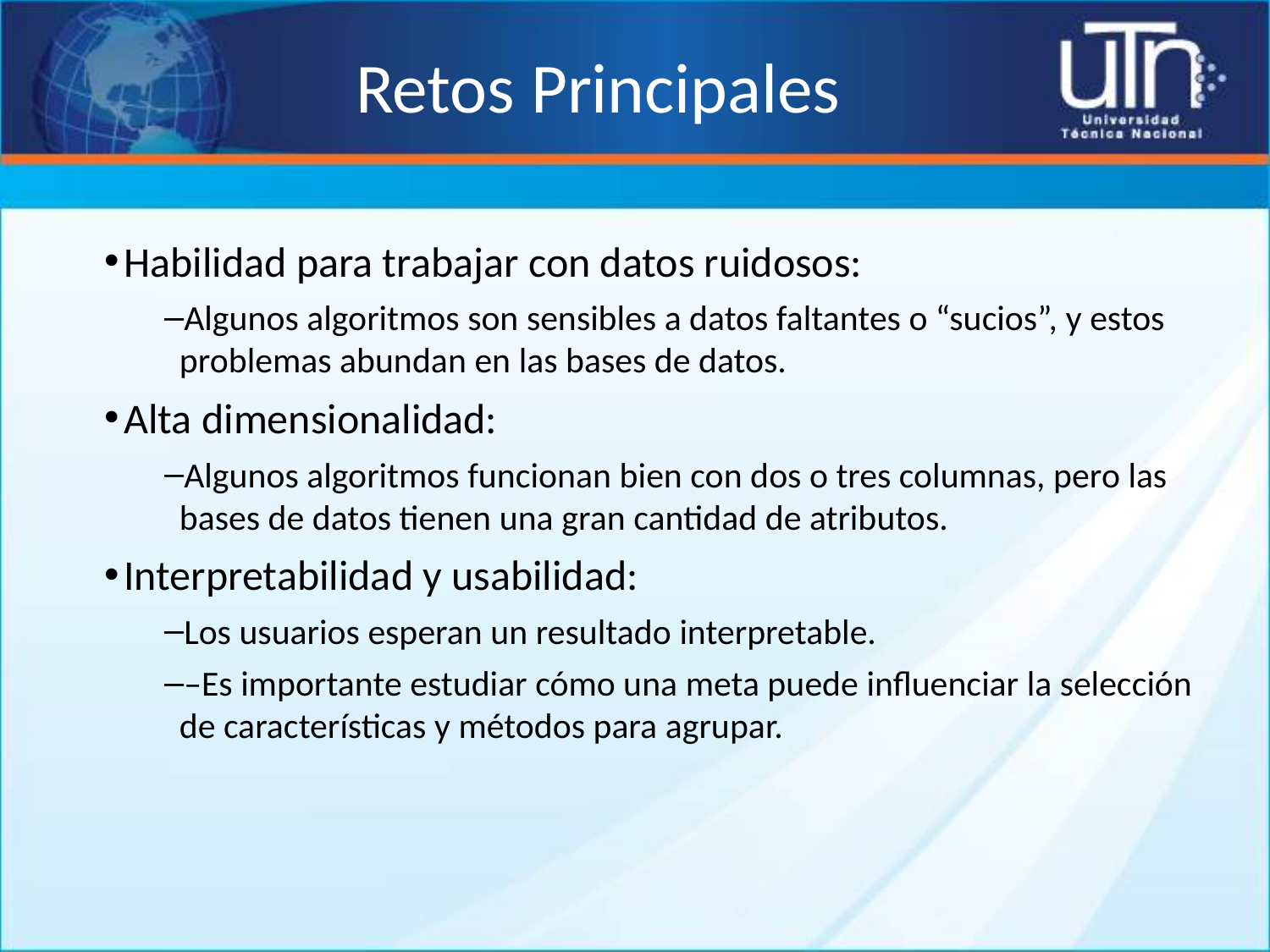

# Retos Principales
Habilidad para trabajar con datos ruidosos:
Algunos algoritmos son sensibles a datos faltantes o “sucios”, y estos problemas abundan en las bases de datos.
Alta dimensionalidad:
Algunos algoritmos funcionan bien con dos o tres columnas, pero las bases de datos tienen una gran cantidad de atributos.
Interpretabilidad y usabilidad:
Los usuarios esperan un resultado interpretable.
–Es importante estudiar cómo una meta puede influenciar la selección de características y métodos para agrupar.